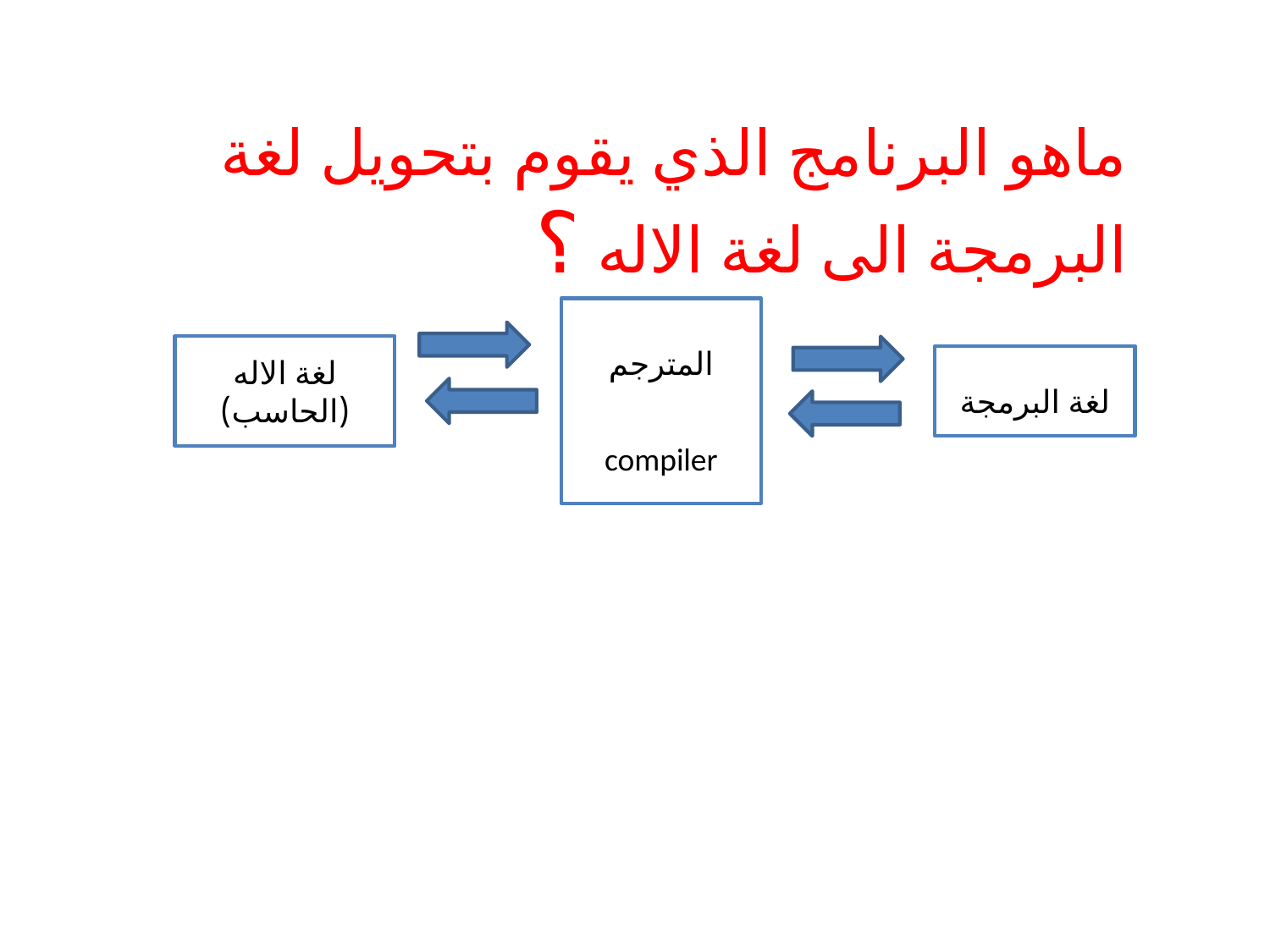

ماهو البرنامج الذي يقوم بتحويل لغة البرمجة الى لغة الاله ؟
المترجم
compiler

لغة الاله (الحاسب)

لغة البرمجة